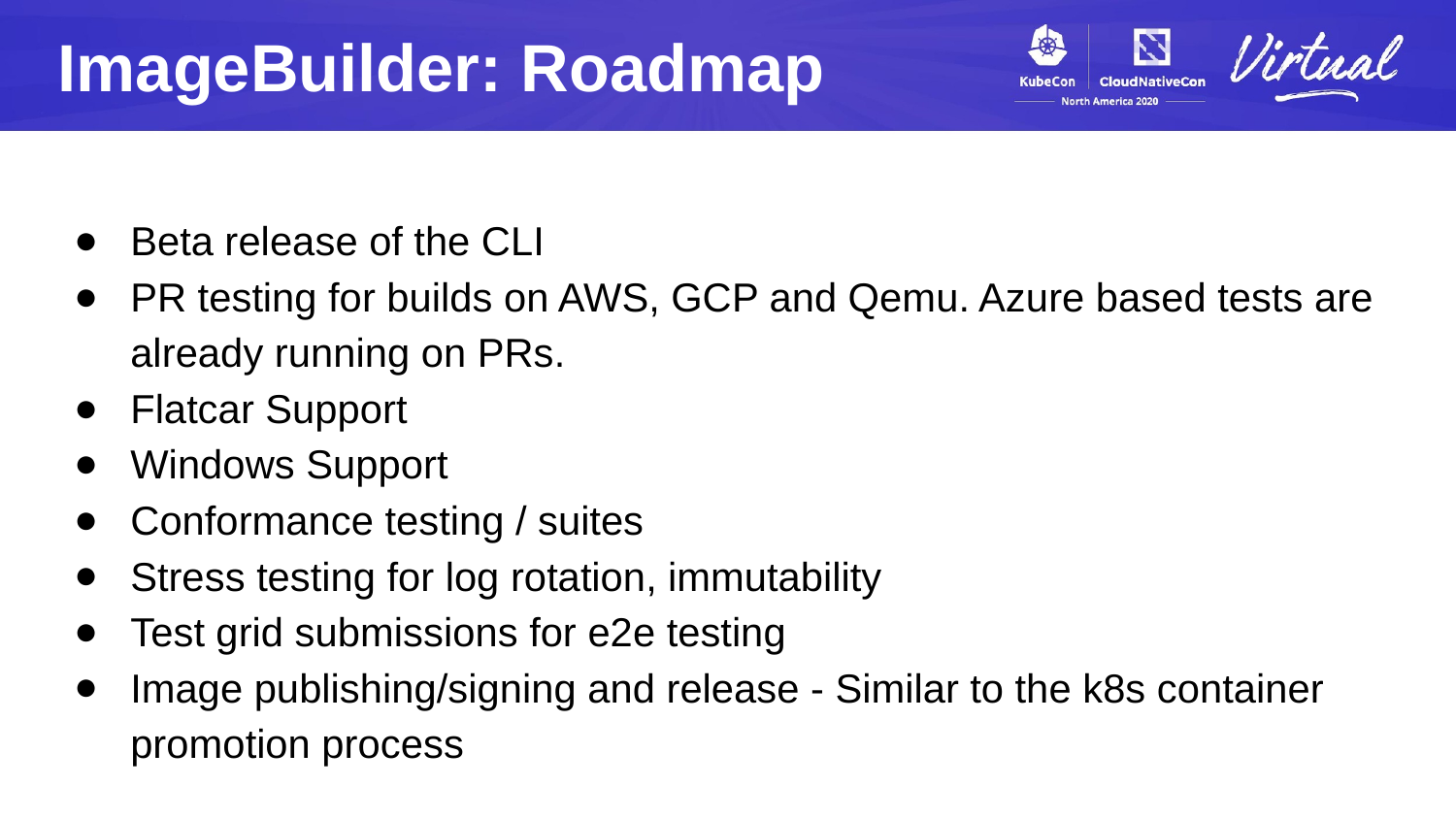

ImageBuilder: Roadmap
Beta release of the CLI
PR testing for builds on AWS, GCP and Qemu. Azure based tests are already running on PRs.
Flatcar Support
Windows Support
Conformance testing / suites
Stress testing for log rotation, immutability
Test grid submissions for e2e testing
Image publishing/signing and release - Similar to the k8s container promotion process